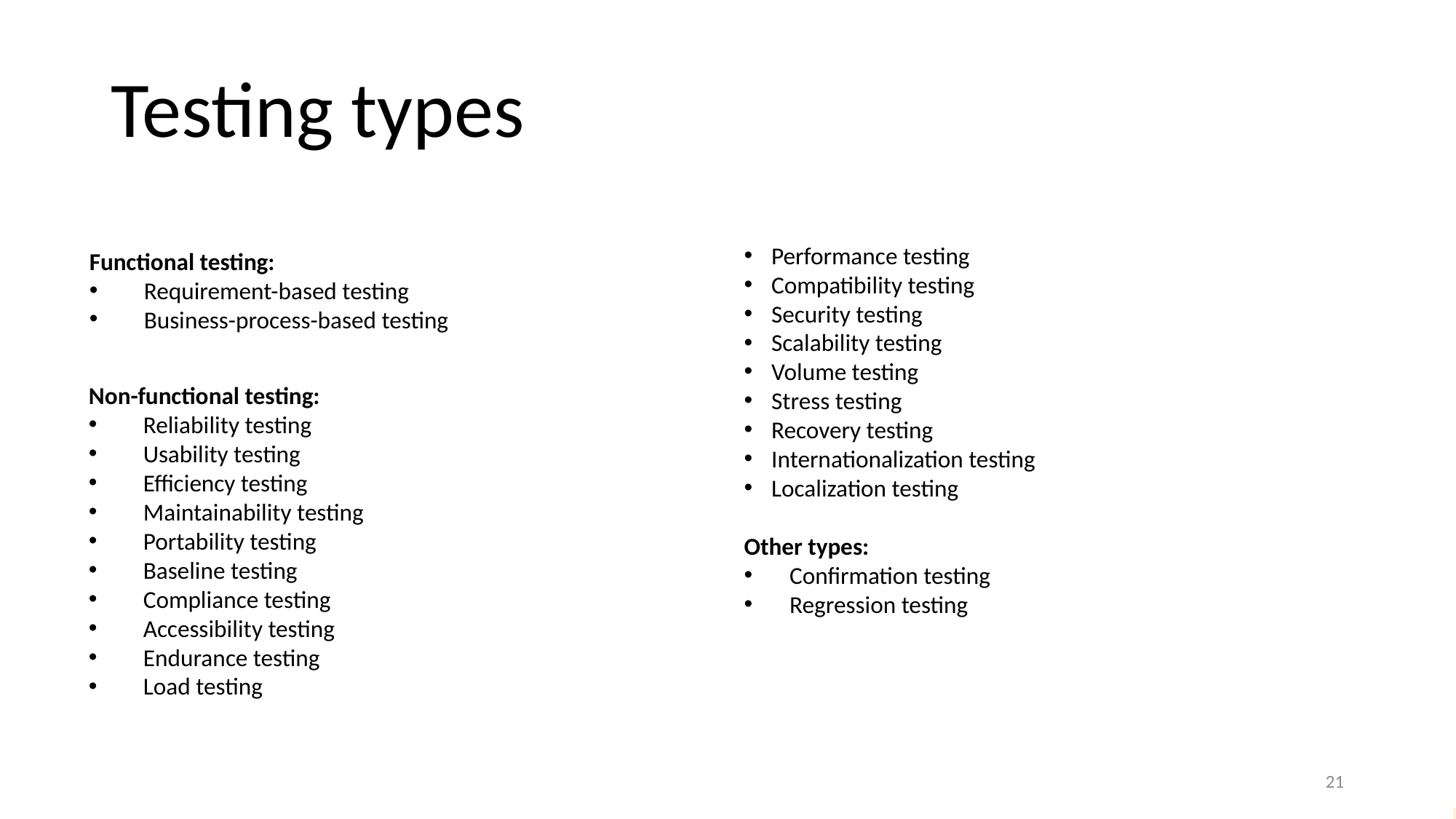

# Testing types
Performance testing
Compatibility testing
Security testing
Scalability testing
Volume testing
Stress testing
Recovery testing
Internationalization testing
Localization testing

Other types:
Confirmation testing
Regression testing
Functional testing:
Requirement-based testing
Business-process-based testing
Non-functional testing:
Reliability testing
Usability testing
Efficiency testing
Maintainability testing
Portability testing
Baseline testing
Compliance testing
Accessibility testing
Endurance testing
Load testing

21